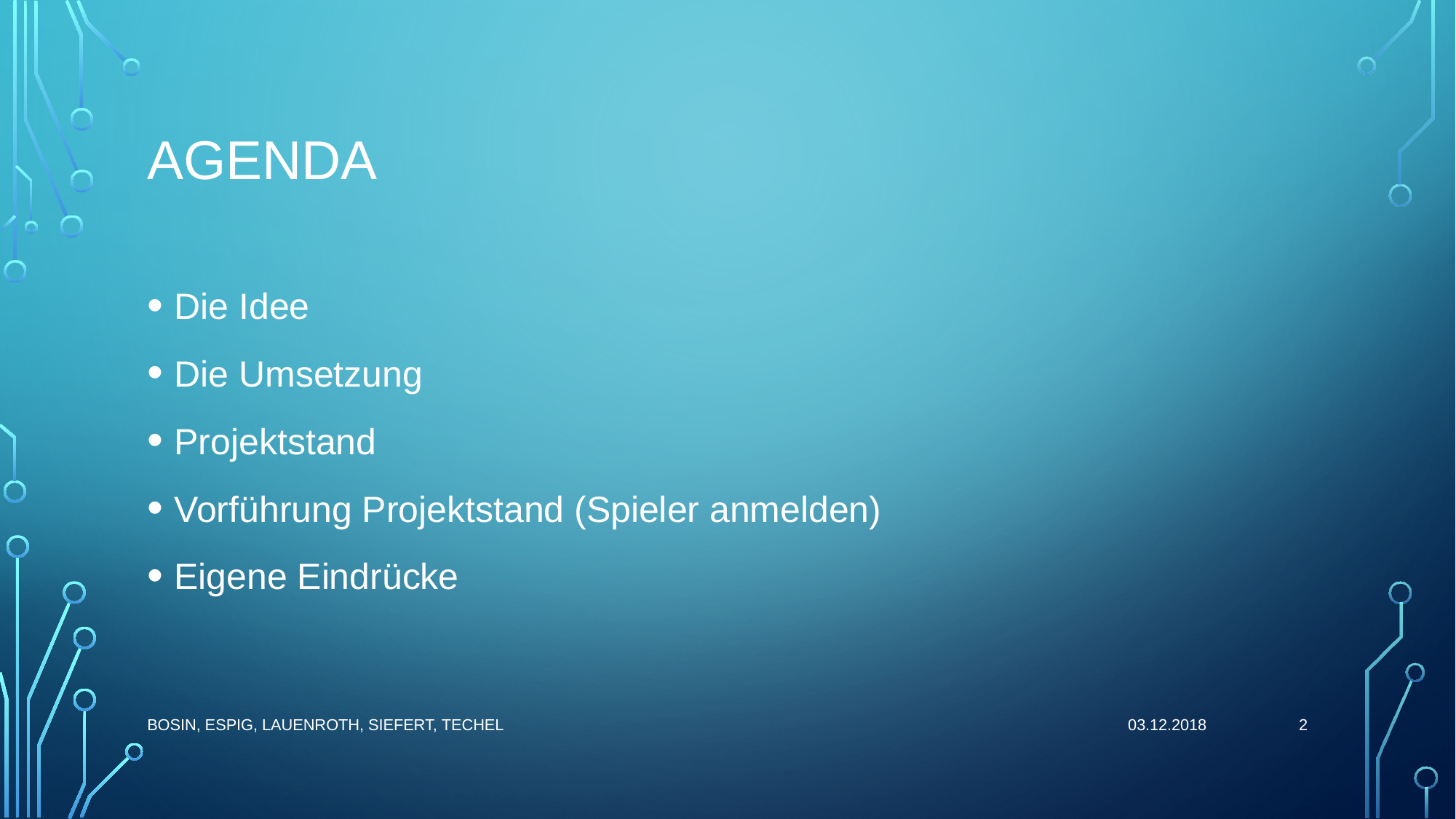

# Agenda
Die Idee
Die Umsetzung
Projektstand
Vorführung Projektstand (Spieler anmelden)
Eigene Eindrücke
2
Bosin, Espig, Lauenroth, Siefert, Techel
03.12.2018